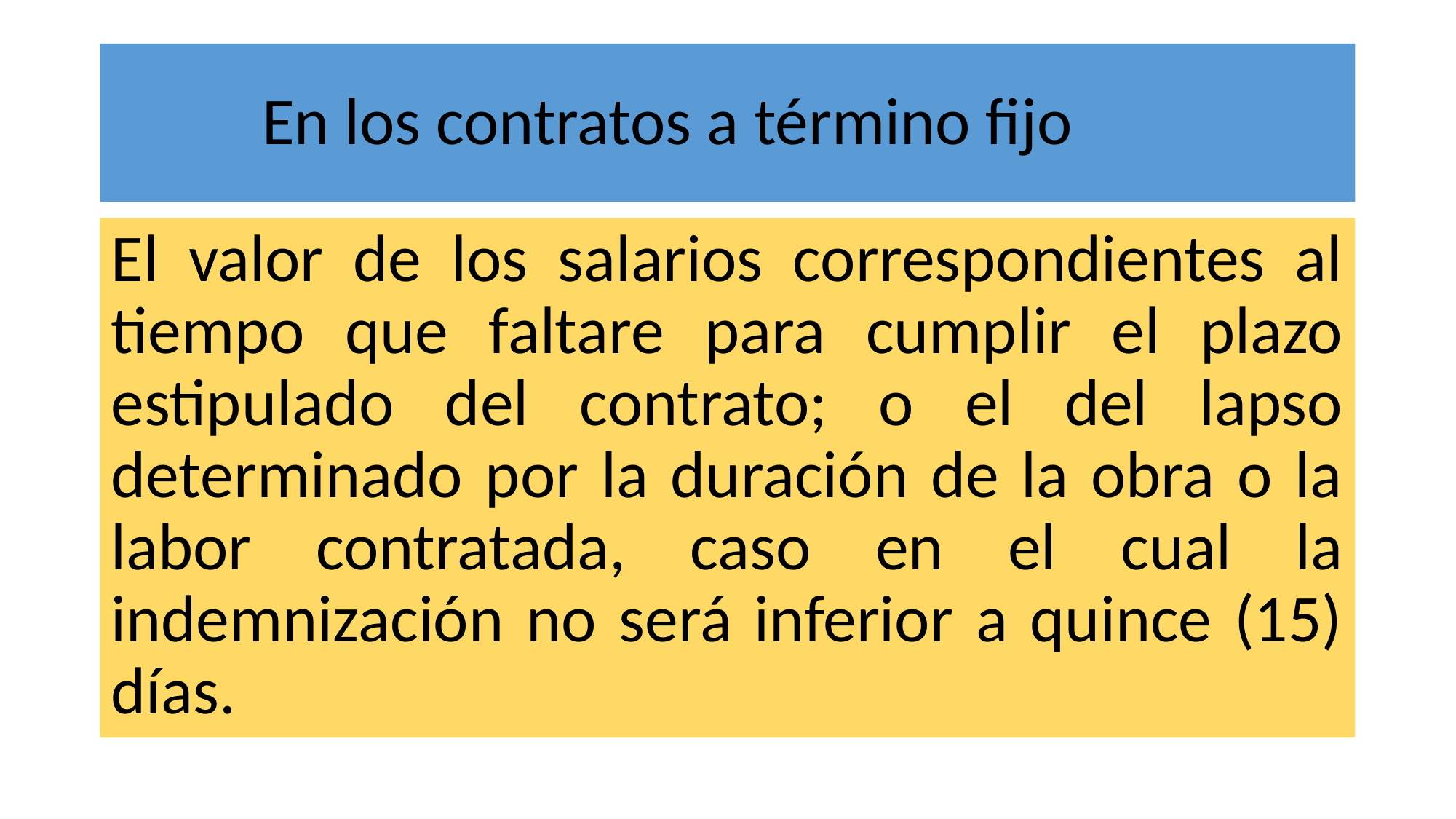

# En los contratos a término fijo
El valor de los salarios correspondientes al tiempo que faltare para cumplir el plazo estipulado del contrato; o el del lapso determinado por la duración de la obra o la labor contratada, caso en el cual la indemnización no será inferior a quince (15) días.